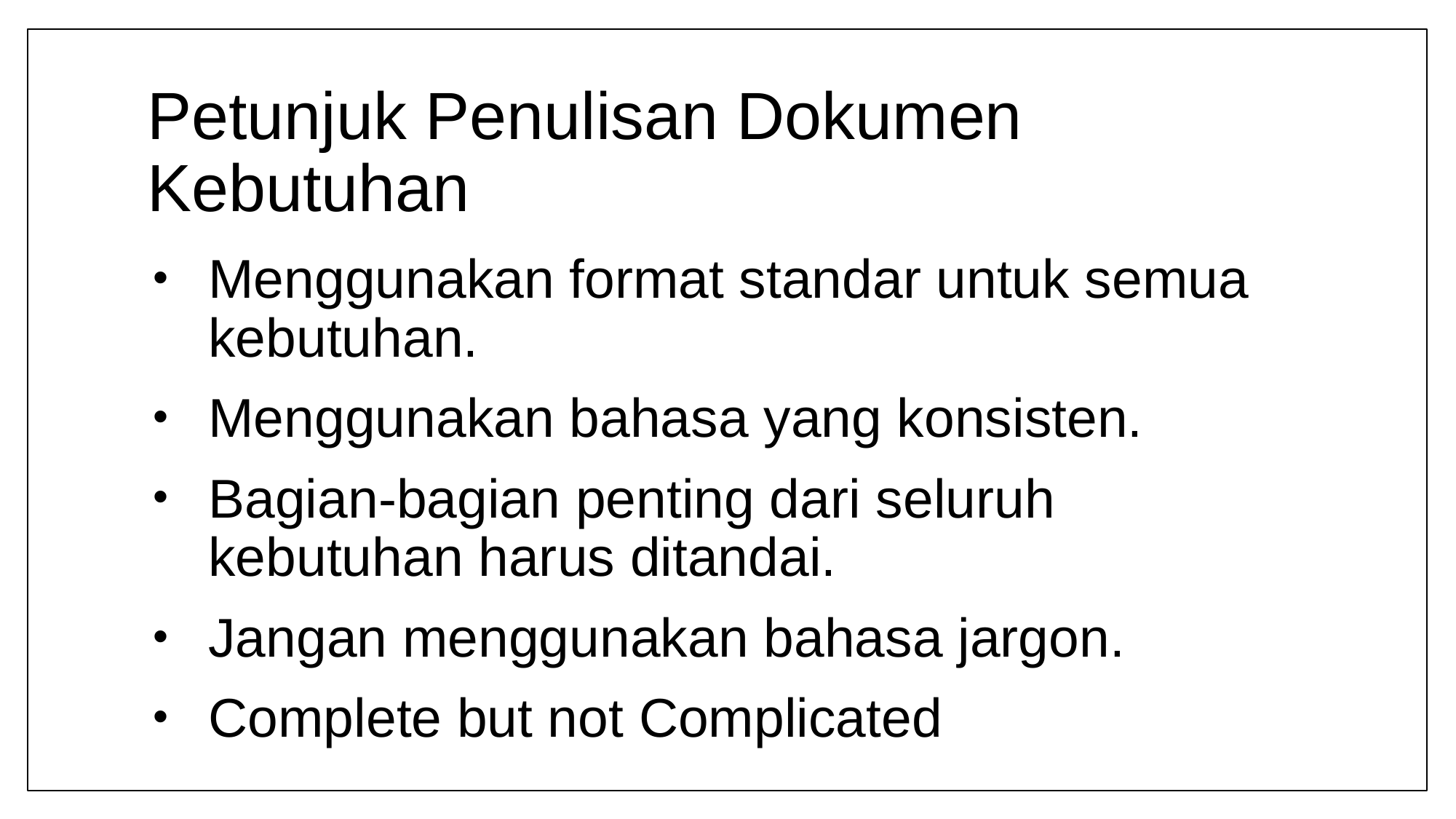

# Petunjuk Penulisan Dokumen Kebutuhan
Menggunakan format standar untuk semua kebutuhan.
Menggunakan bahasa yang konsisten.
Bagian-bagian penting dari seluruh kebutuhan harus ditandai.
Jangan menggunakan bahasa jargon.
Complete but not Complicated